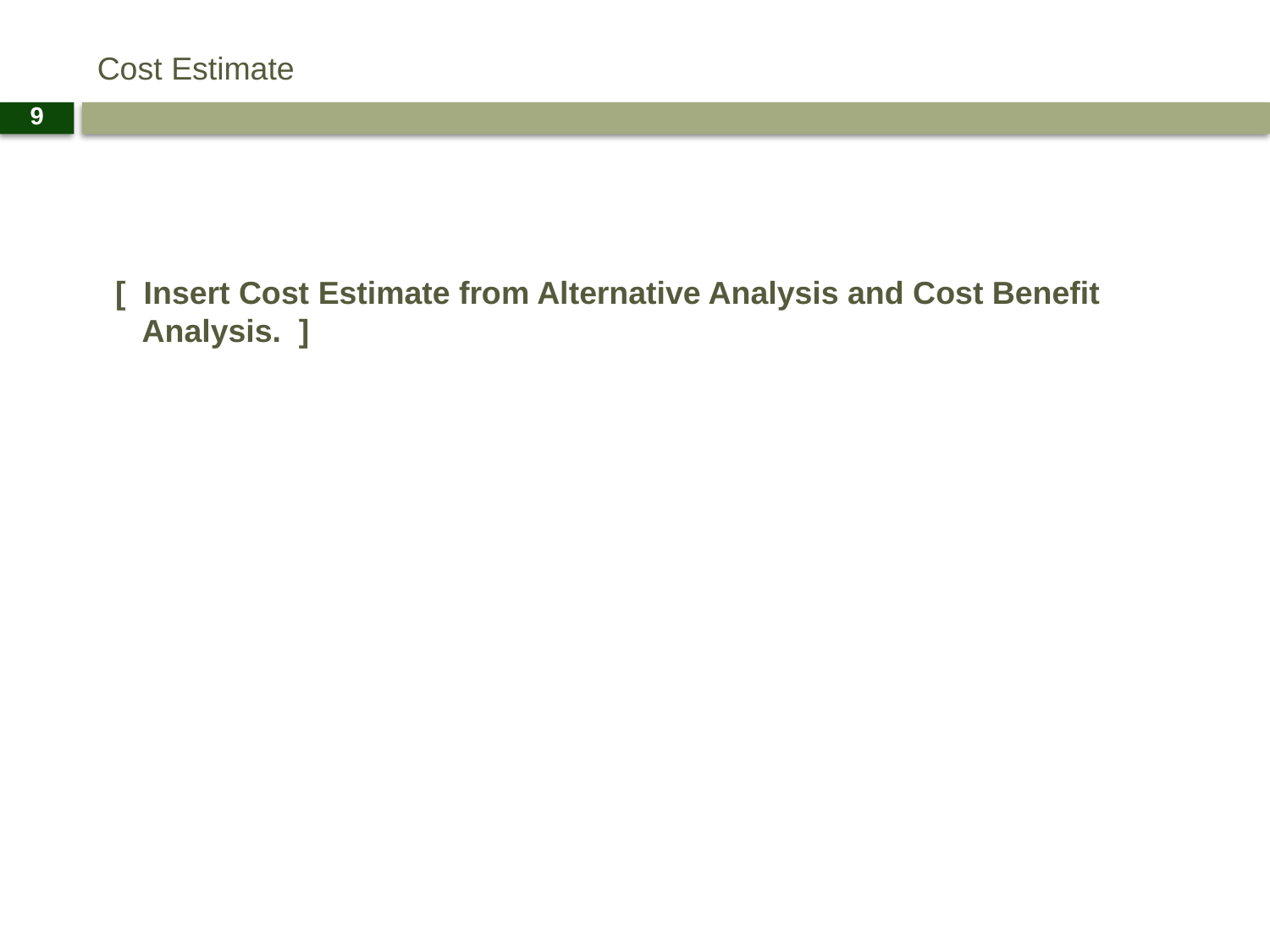

# Cost Estimate
9

  [  Insert Cost Estimate from Alternative Analysis and Cost Benefit Analysis.  ]